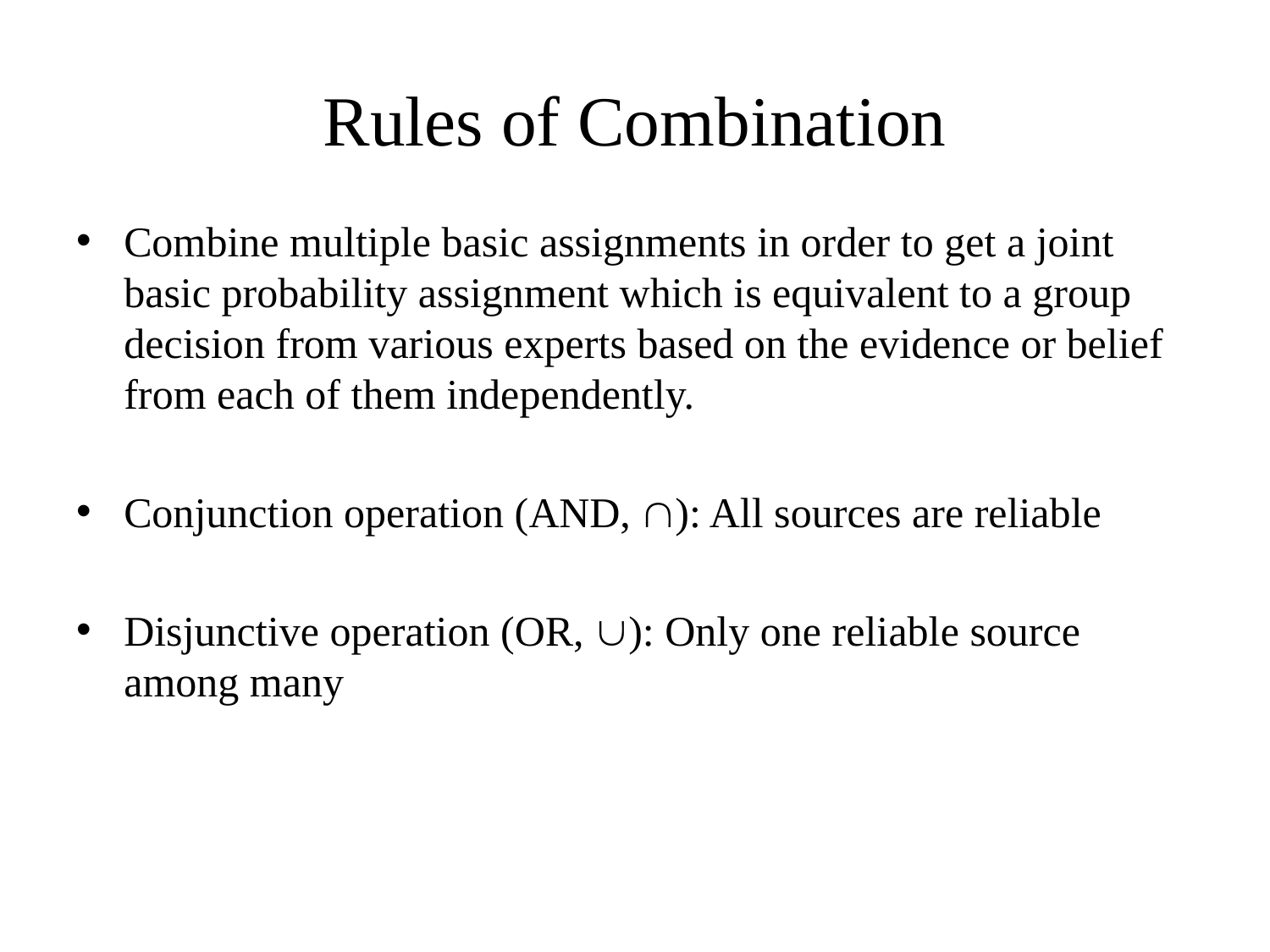

# Rules of Combination
Combine multiple basic assignments in order to get a joint basic probability assignment which is equivalent to a group decision from various experts based on the evidence or belief from each of them independently.

Conjunction operation (AND, ∩): All sources are reliable

Disjunctive operation (OR, ∪): Only one reliable source among many